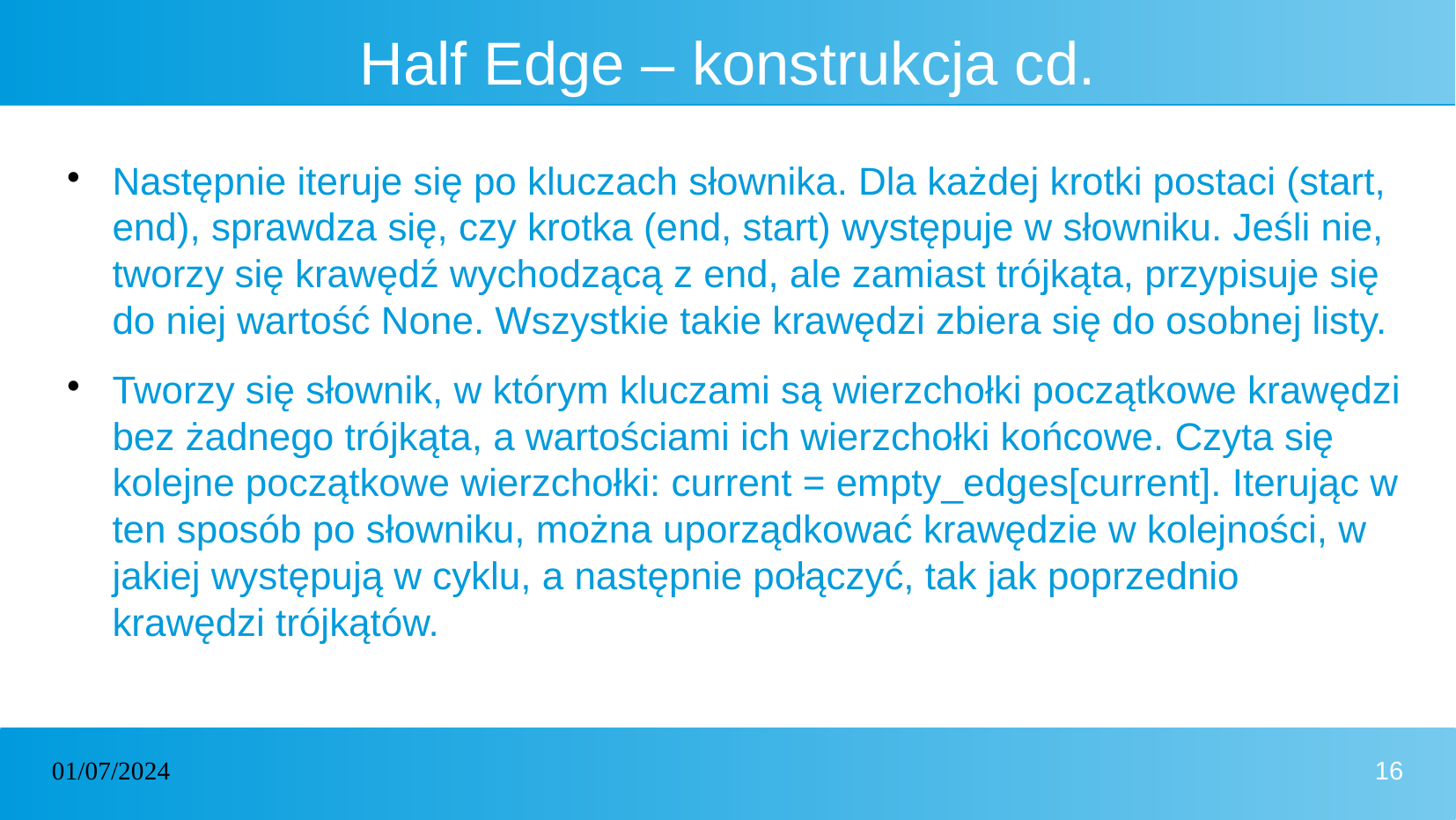

# Half Edge – konstrukcja cd.
Następnie iteruje się po kluczach słownika. Dla każdej krotki postaci (start, end), sprawdza się, czy krotka (end, start) występuje w słowniku. Jeśli nie, tworzy się krawędź wychodzącą z end, ale zamiast trójkąta, przypisuje się do niej wartość None. Wszystkie takie krawędzi zbiera się do osobnej listy.
Tworzy się słownik, w którym kluczami są wierzchołki początkowe krawędzi bez żadnego trójkąta, a wartościami ich wierzchołki końcowe. Czyta się kolejne początkowe wierzchołki: current = empty_edges[current]. Iterując w ten sposób po słowniku, można uporządkować krawędzie w kolejności, w jakiej występują w cyklu, a następnie połączyć, tak jak poprzednio krawędzi trójkątów.
01/07/2024
16